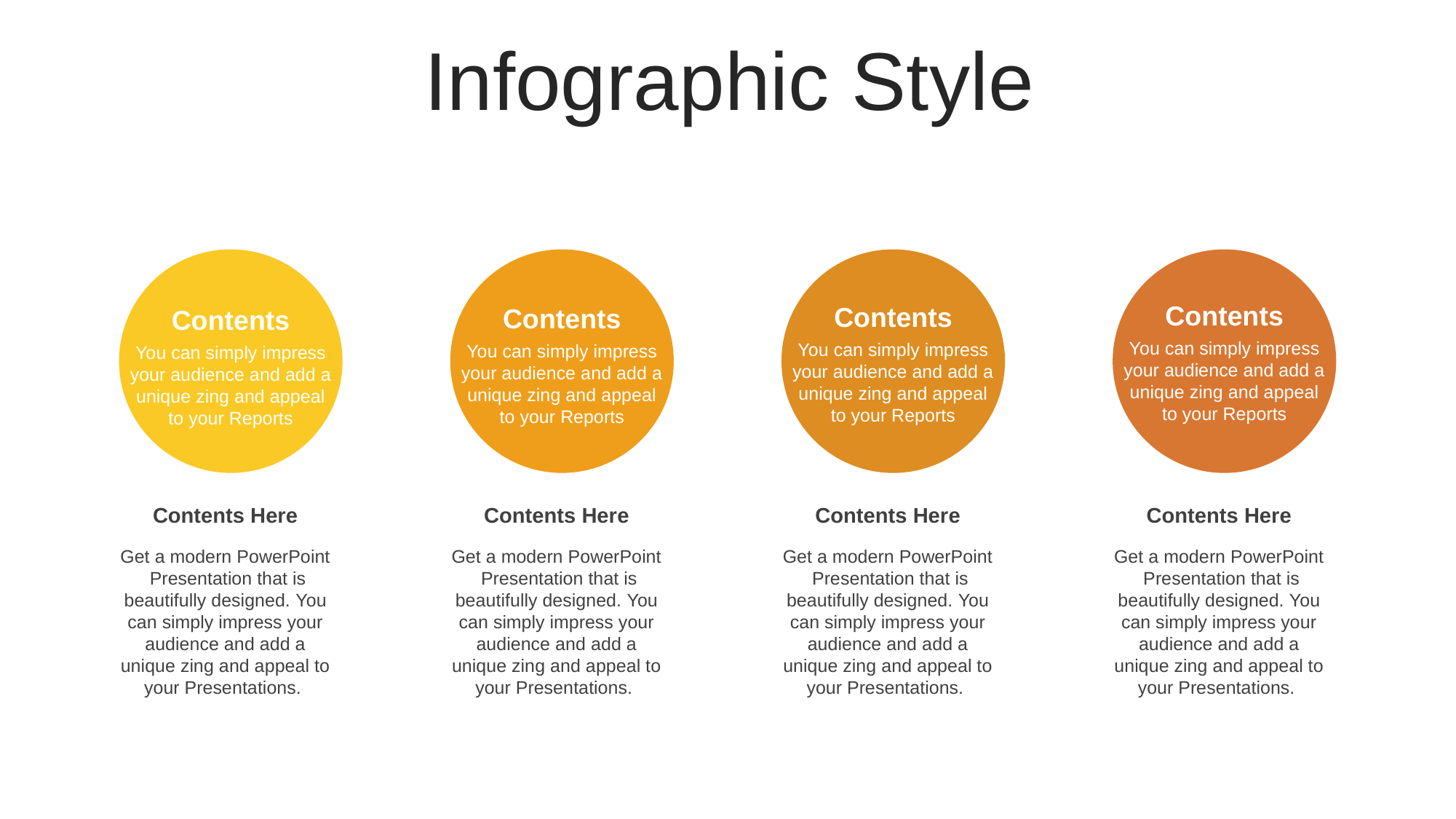

Infographic Style

Contents
You can simply impress your audience and add a unique zing and appeal to your Reports
Contents
You can simply impress your audience and add a unique zing and appeal to your Reports
Contents
You can simply impress your audience and add a unique zing and appeal to your Reports
Contents
You can simply impress your audience and add a unique zing and appeal to your Reports
Contents Here
Get a modern PowerPoint  Presentation that is beautifully designed. You can simply impress your audience and add a unique zing and appeal to your Presentations.
Contents Here
Get a modern PowerPoint  Presentation that is beautifully designed. You can simply impress your audience and add a unique zing and appeal to your Presentations.
Contents Here
Get a modern PowerPoint  Presentation that is beautifully designed. You can simply impress your audience and add a unique zing and appeal to your Presentations.
Contents Here
Get a modern PowerPoint  Presentation that is beautifully designed. You can simply impress your audience and add a unique zing and appeal to your Presentations.